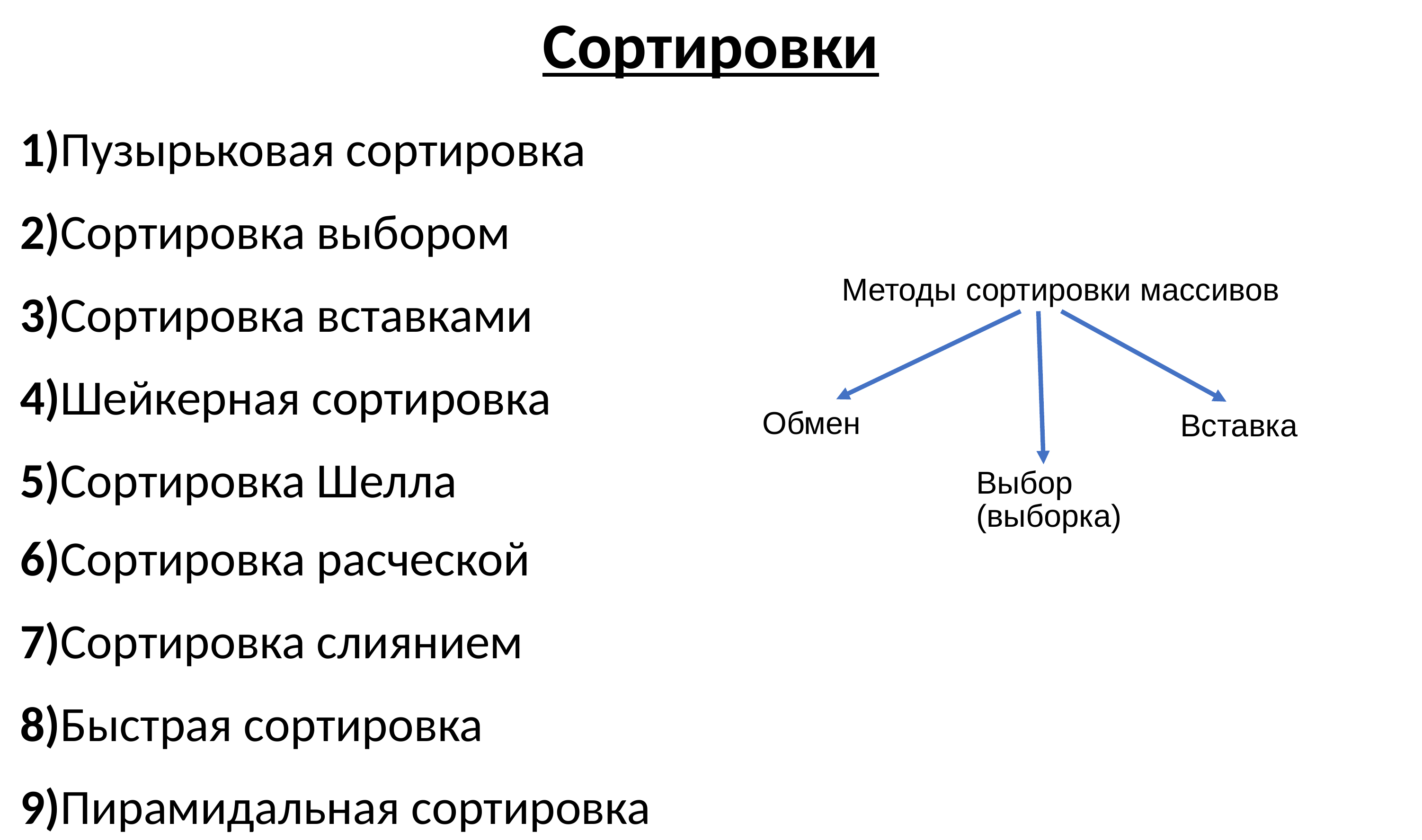

Сортировки
1)Пузырьковая сортировка
2)Сортировка выбором
3)Сортировка вставками
4)Шейкерная сортировка
5)Сортировка Шелла

Методы сортировки массивов
Обмен
Вставка
Выбор (выборка)
6)Сортировка расческой
7)Сортировка слиянием
8)Быстрая сортировка
9)Пирамидальная сортировка